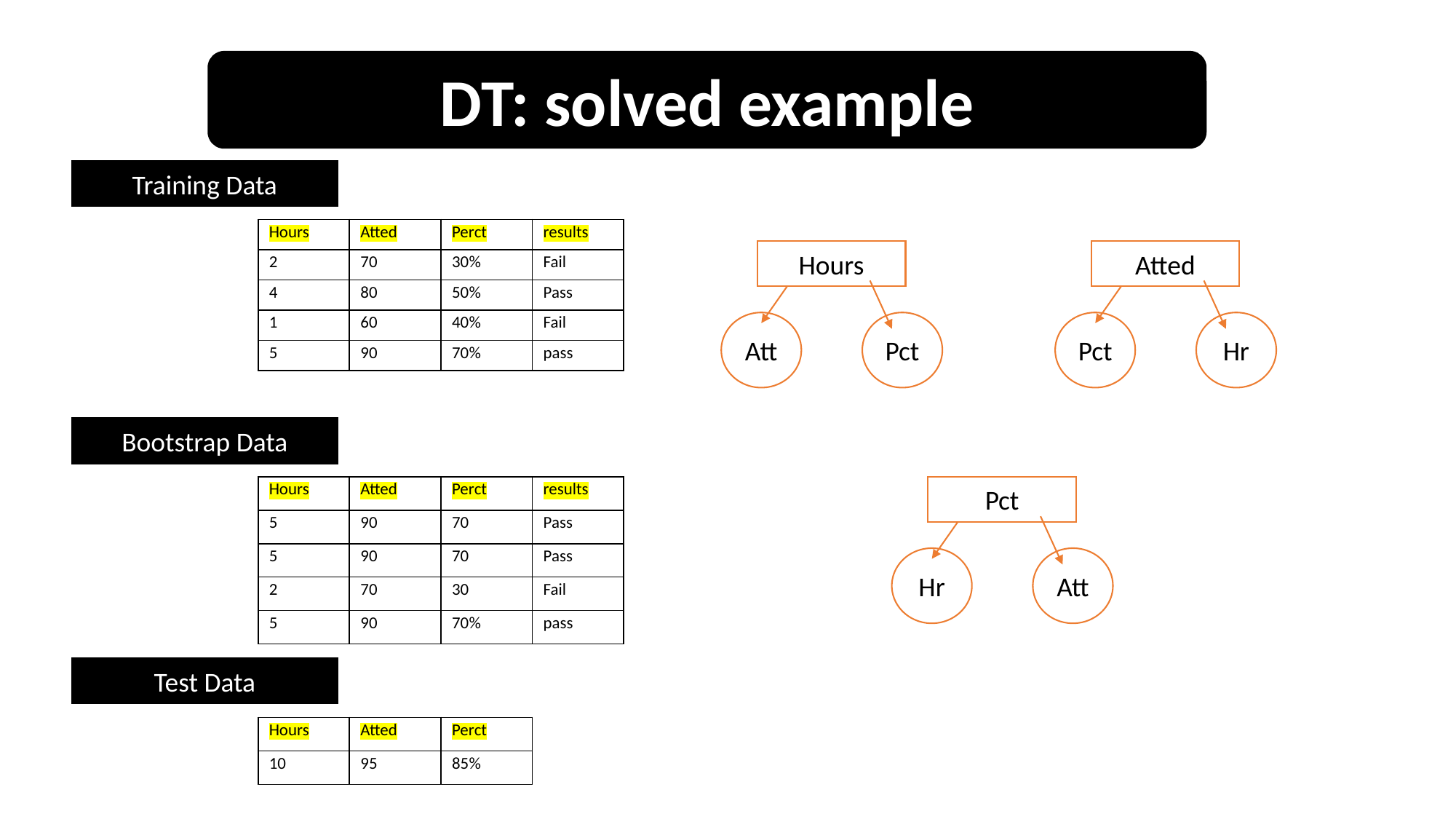

DT: solved example
Training Data
| Hours | Atted | Perct | results |
| --- | --- | --- | --- |
| 2 | 70 | 30% | Fail |
| 4 | 80 | 50% | Pass |
| 1 | 60 | 40% | Fail |
| 5 | 90 | 70% | pass |
Hours
Atted
Att
Pct
Pct
Hr
Bootstrap Data
| Hours | Atted | Perct | results |
| --- | --- | --- | --- |
| 5 | 90 | 70 | Pass |
| 5 | 90 | 70 | Pass |
| 2 | 70 | 30 | Fail |
| 5 | 90 | 70% | pass |
Pct
Hr
Att
Test Data
| Hours | Atted | Perct |
| --- | --- | --- |
| 10 | 95 | 85% |